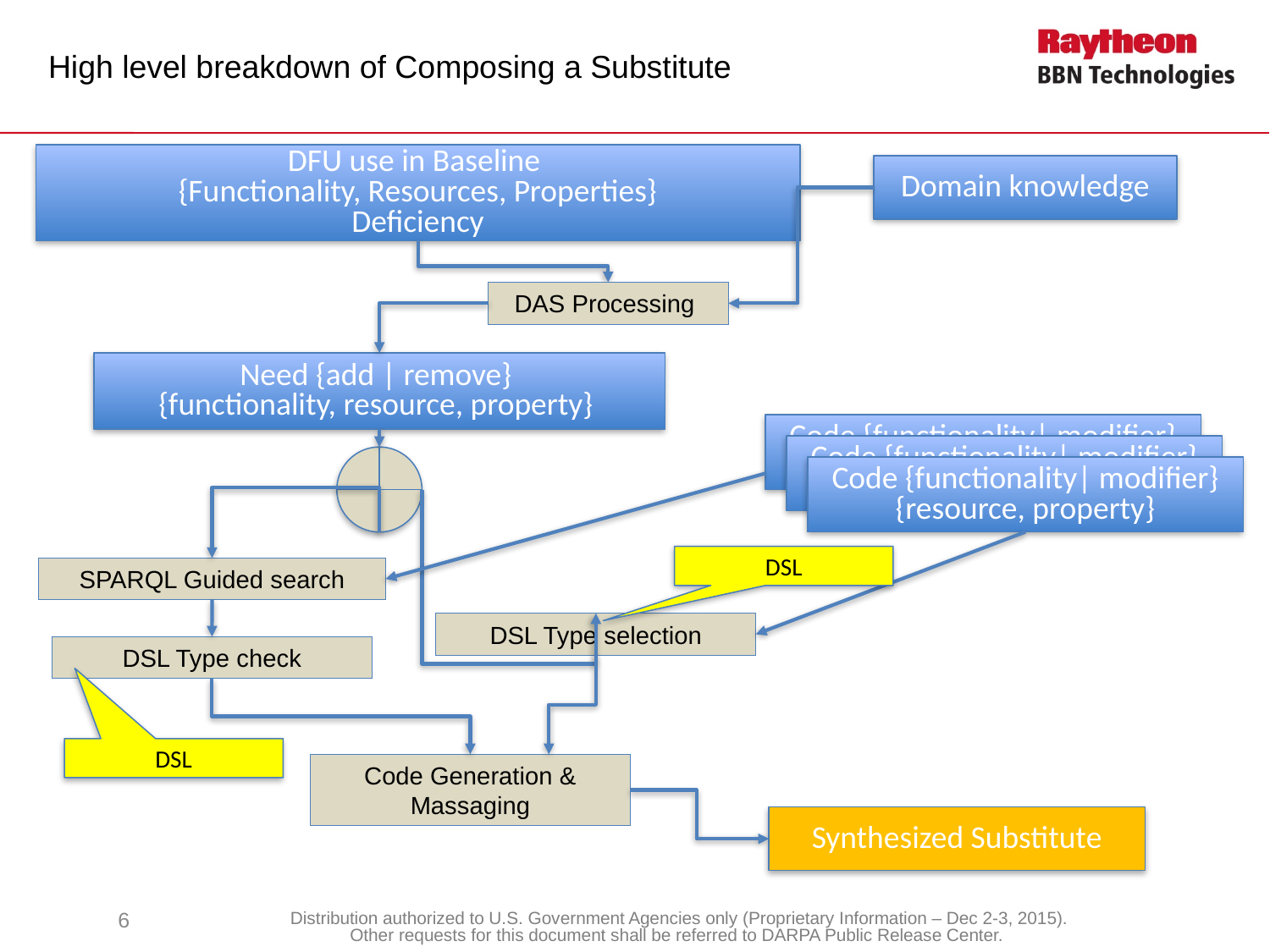

High level breakdown of Composing a Substitute
DFU use in Baseline
{Functionality, Resources, Properties}
Deficiency
Domain knowledge
DAS Processing
Need {add | remove}
{functionality, resource, property}
Code {functionality| modifier}
{resource, property}
Code {functionality| modifier}
{resource, property}

Code {functionality| modifier}
{resource, property}
DSL
SPARQL Guided search
DSL Type selection
DSL Type check
DSL
Code Generation & Massaging
Synthesized Substitute
6